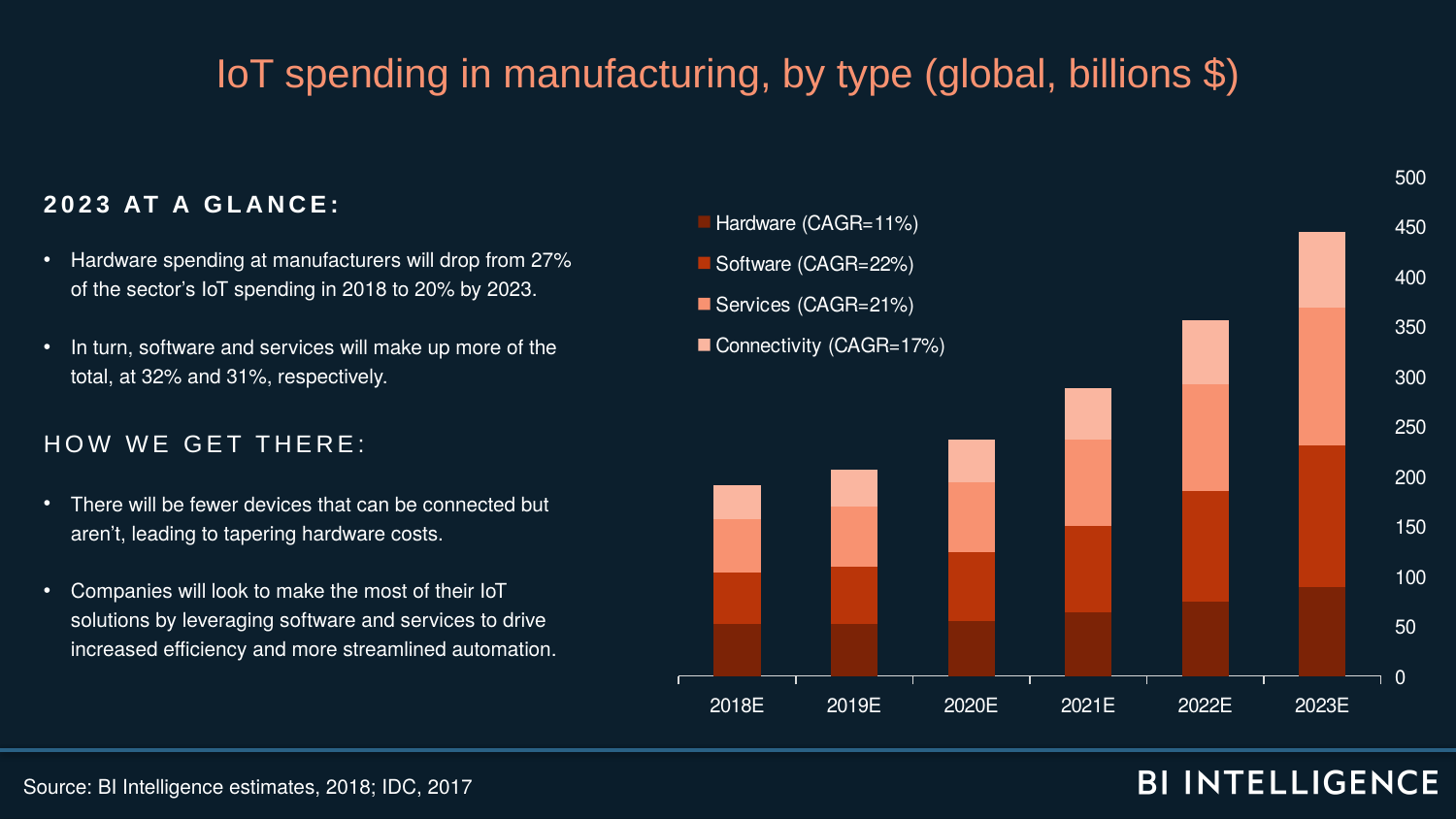

IoT spending in manufacturing, by type (global, billions $)
2023 AT A GLANCE:
Hardware spending at manufacturers will drop from 27% of the sector’s IoT spending in 2018 to 20% by 2023.
In turn, software and services will make up more of the total, at 32% and 31%, respectively.

HOW WE GET THERE:
There will be fewer devices that can be connected but aren’t, leading to tapering hardware costs.

Companies will look to make the most of their IoT solutions by leveraging software and services to drive increased efficiency and more streamlined automation.

### Chart

| Category | Hardware (CAGR=11%) | Software (CAGR=22%) | Services (CAGR=21%) | Connectivity (CAGR=17%) |
|---|---|---|---|---|
| 2018E | 51.51984189190078 | 51.51984189190078 | 53.42798418419326 | 34.34656126126693 |
| 2019E | 51.64203255699561 | 57.83907646383494 | 59.9047577661149 | 37.18226344103684 |
| 2020E | 54.866939747739 | 69.18005446454043 | 69.18005446454043 | 42.93934415040442 |
| 2021E | 63.32110278293152 | 86.34695834036117 | 86.34695834036117 | 51.8081750042167 |
| 2022E | 74.7119837247221 | 110.2891188317326 | 106.7314053210315 | 64.03884319261869 |
| 2023E | 88.77713497071655 | 142.0434159531465 | 137.6045592046107 | 75.4605647251091 |
Source: BI Intelligence estimates, 2018; IDC, 2017